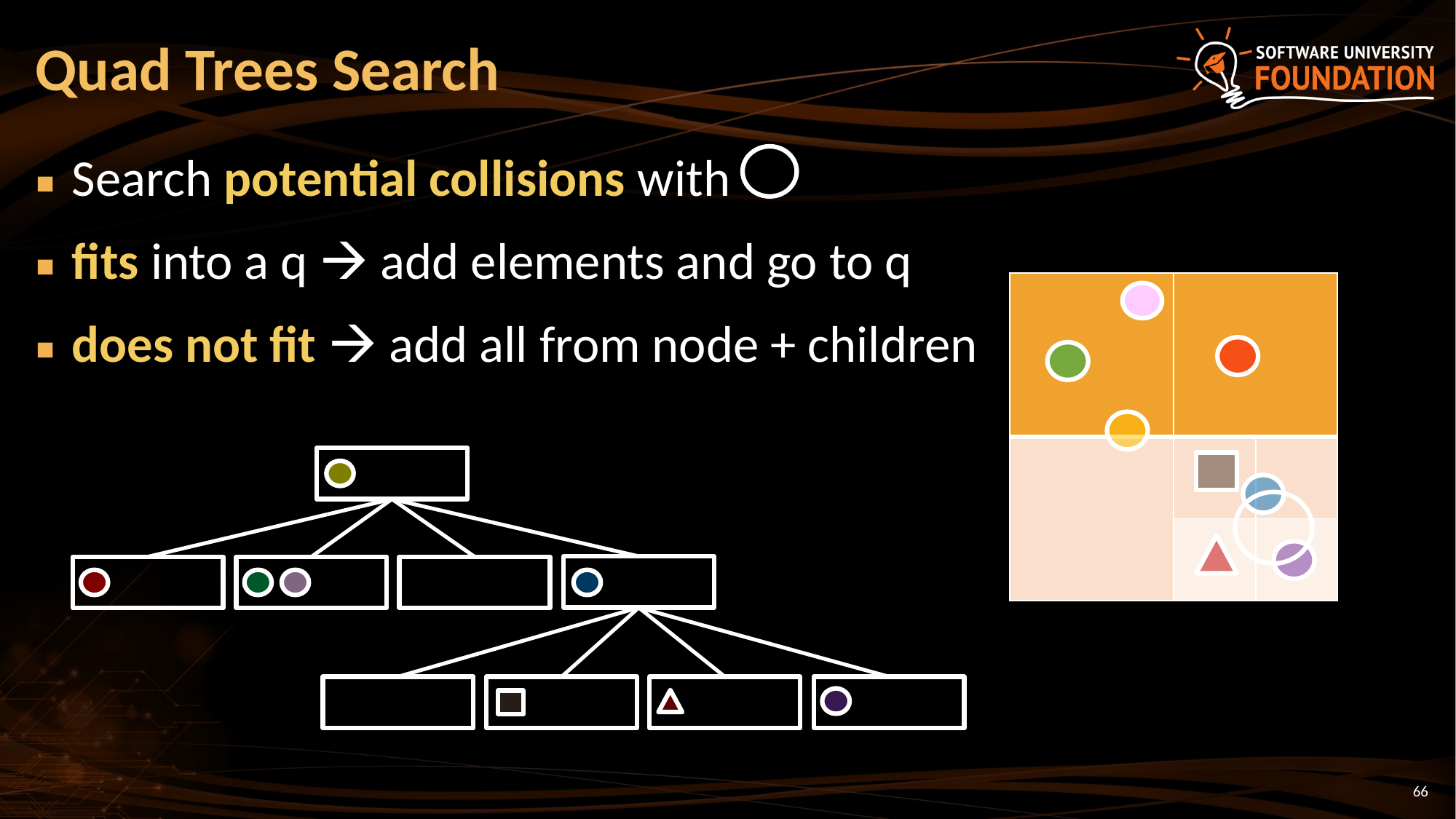

# Quad Trees Search
Search potential collisions with
fits into a q 🡪 add elements and go to q
does not fit 🡪 add all from node + children

|  |  |  |
| --- | --- | --- |
|  |  |  |
|  |  |  |

66